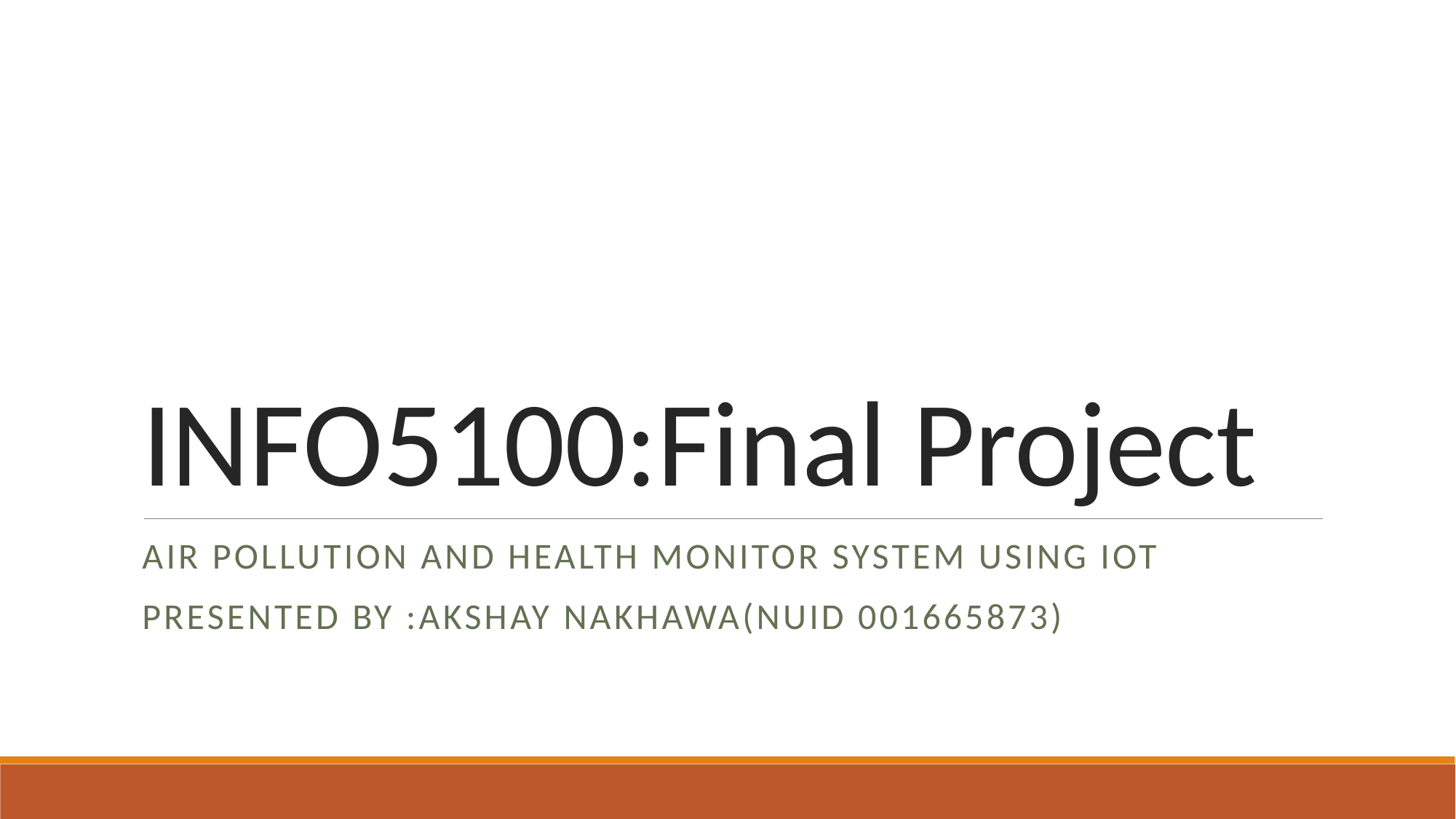

# INFO5100:Final Project
AIR Pollution and Health monitor system using iot
Presented by :Akshay Nakhawa(nuid 001665873)